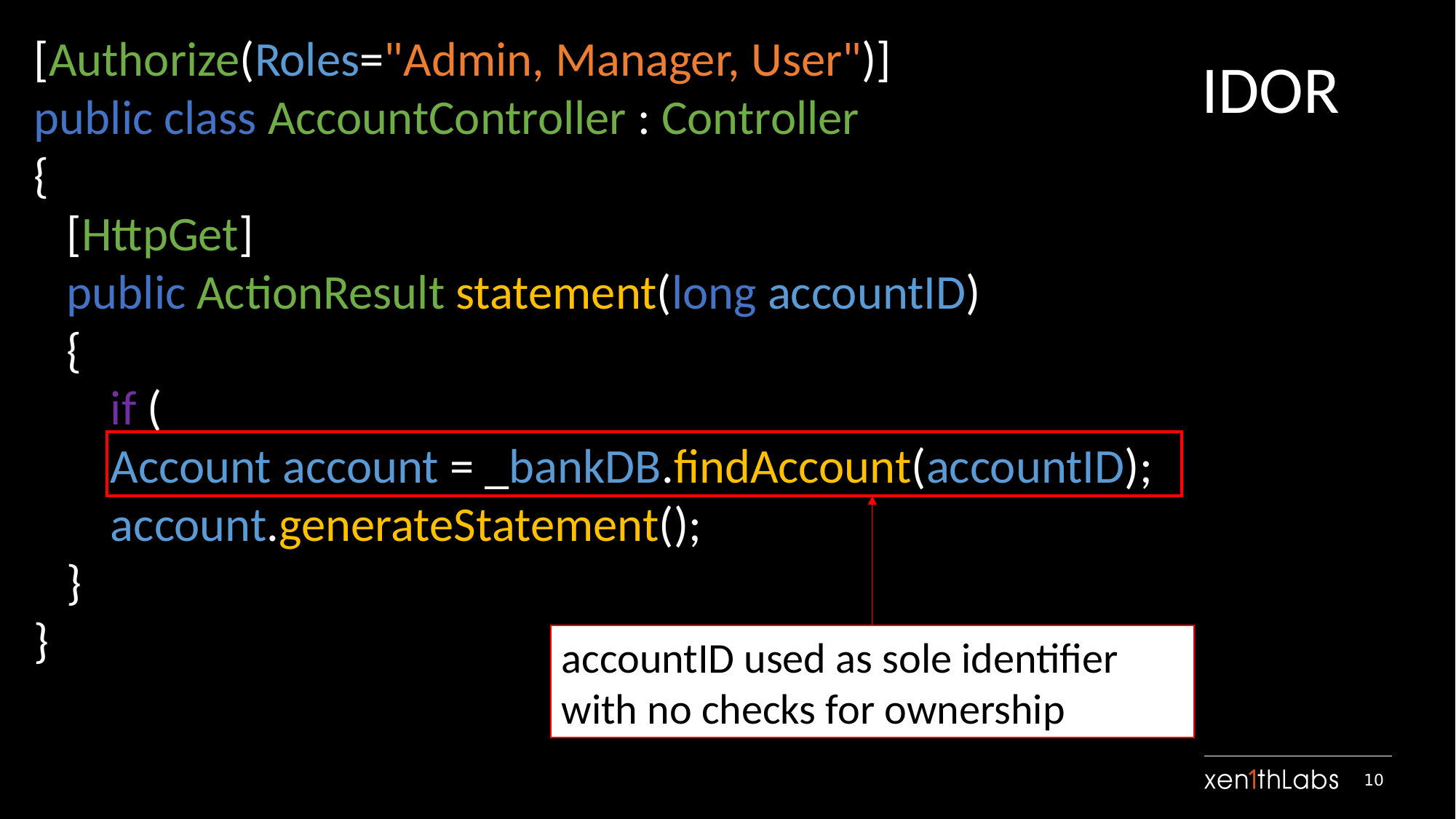

[Authorize(Roles="Admin, Manager, User")]
public class AccountController : Controller
{
   [HttpGet]
   public ActionResult statement(long accountID)
   {
       if (
       Account account = _bankDB.findAccount(accountID);
       account.generateStatement();
   }
}
IDOR

accountID used as sole identifier with no checks for ownership